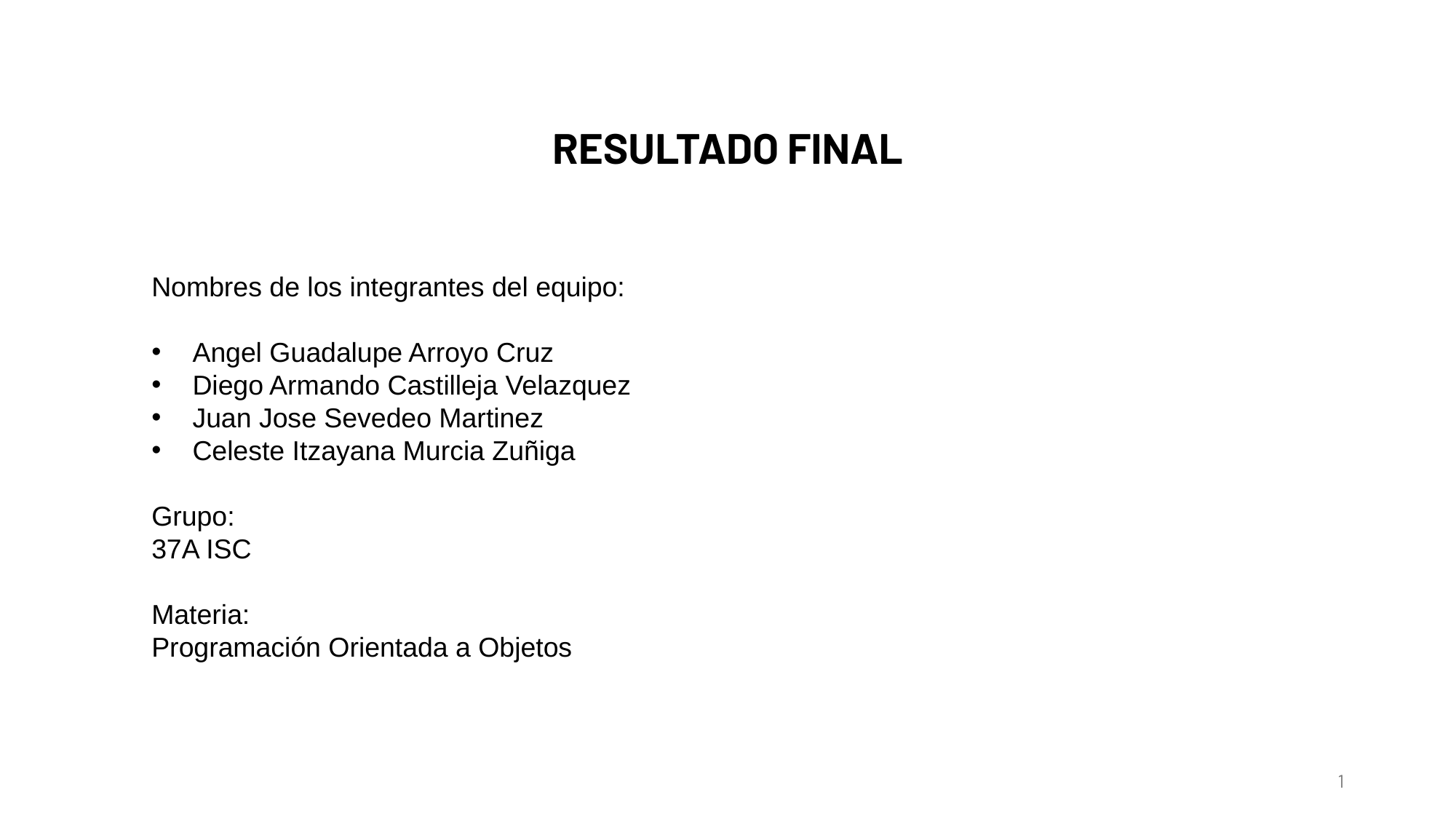

RESULTADO FINAL

Nombres de los integrantes del equipo:

Angel Guadalupe Arroyo Cruz
Diego Armando Castilleja Velazquez
Juan Jose Sevedeo Martinez
Celeste Itzayana Murcia Zuñiga

Grupo:
37A ISC

Materia:
Programación Orientada a Objetos

1